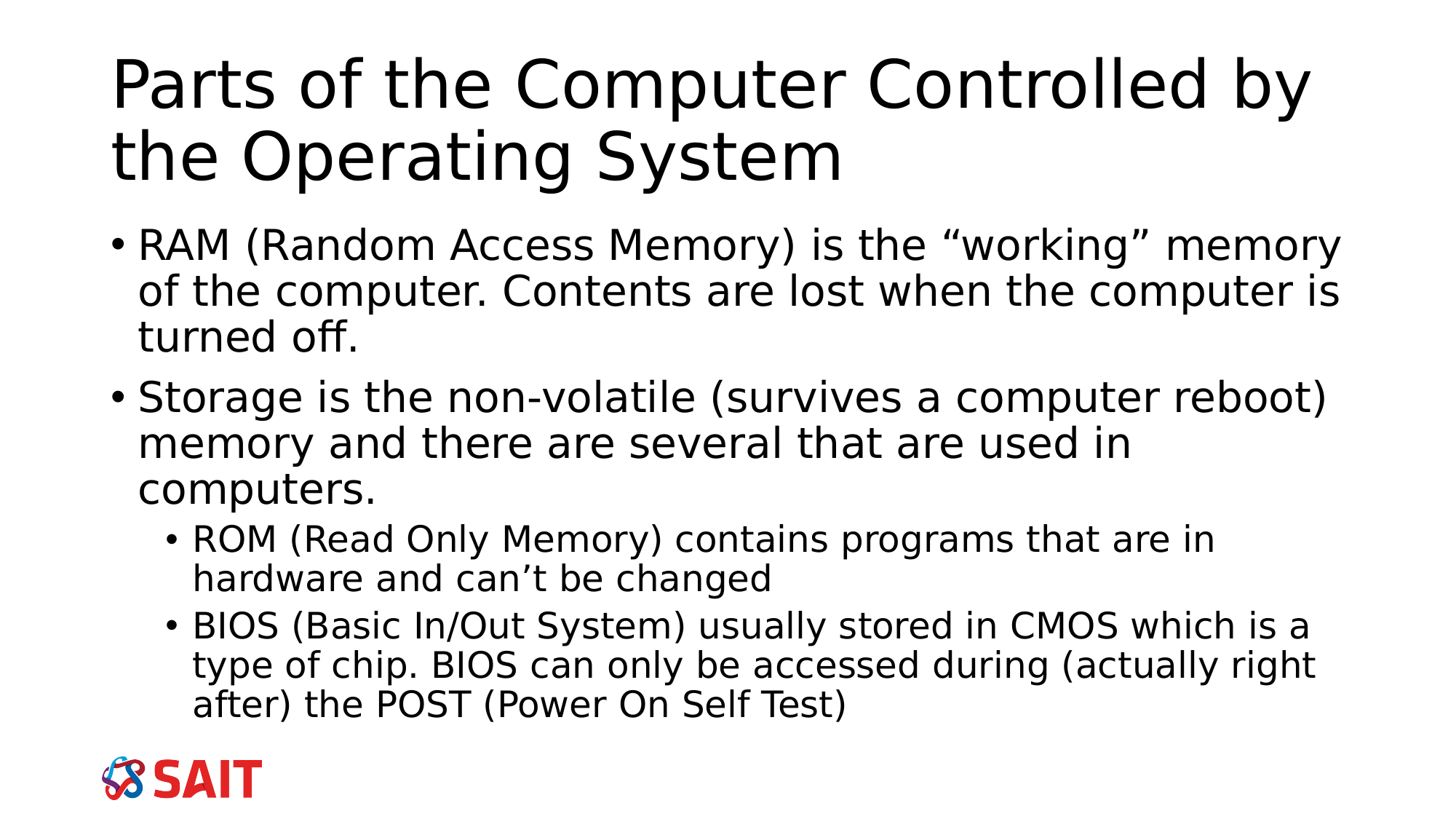

Parts of the Computer Controlled by the Operating System
RAM (Random Access Memory) is the “working” memory of the computer. Contents are lost when the computer is turned off.
Storage is the non-volatile (survives a computer reboot) memory and there are several that are used in computers.
ROM (Read Only Memory) contains programs that are in hardware and can’t be changed
BIOS (Basic In/Out System) usually stored in CMOS which is a type of chip. BIOS can only be accessed during (actually right after) the POST (Power On Self Test)